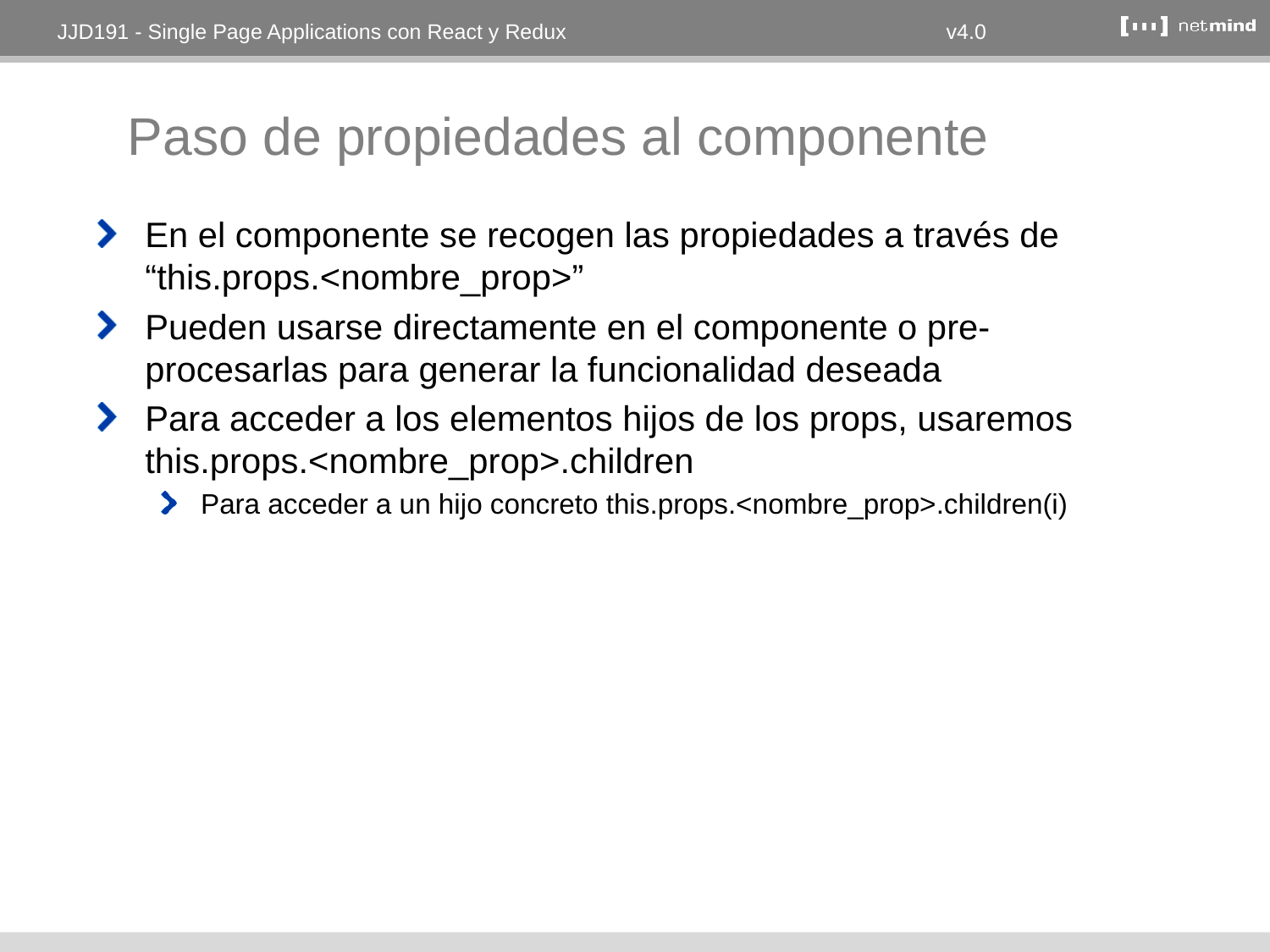

# Paso de propiedades al componente
En el componente se recogen las propiedades a través de “this.props.<nombre_prop>”
Pueden usarse directamente en el componente o pre-procesarlas para generar la funcionalidad deseada
Para acceder a los elementos hijos de los props, usaremos this.props.<nombre_prop>.children
Para acceder a un hijo concreto this.props.<nombre_prop>.children(i)